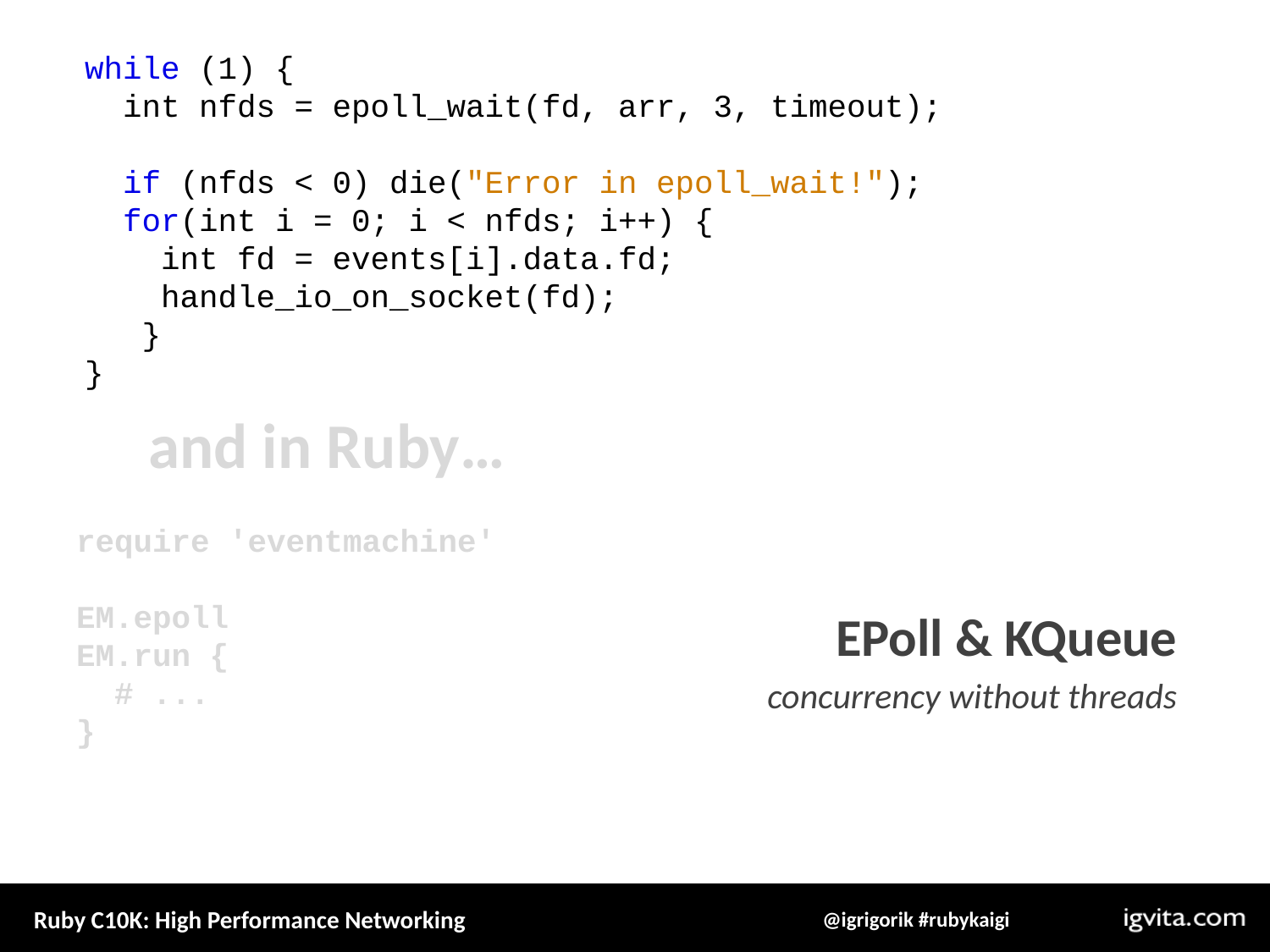

while (1) {
  int nfds = epoll_wait(fd, arr, 3, timeout);
  if (nfds < 0) die("Error in epoll_wait!");
  for(int i = 0; i < nfds; i++) {
    int fd = events[i].data.fd;
    handle_io_on_socket(fd);
   }
}
and in Ruby…
require 'eventmachine'
EM.epoll
EM.run {
  # ...
}
EPoll & KQueue
concurrency without threads